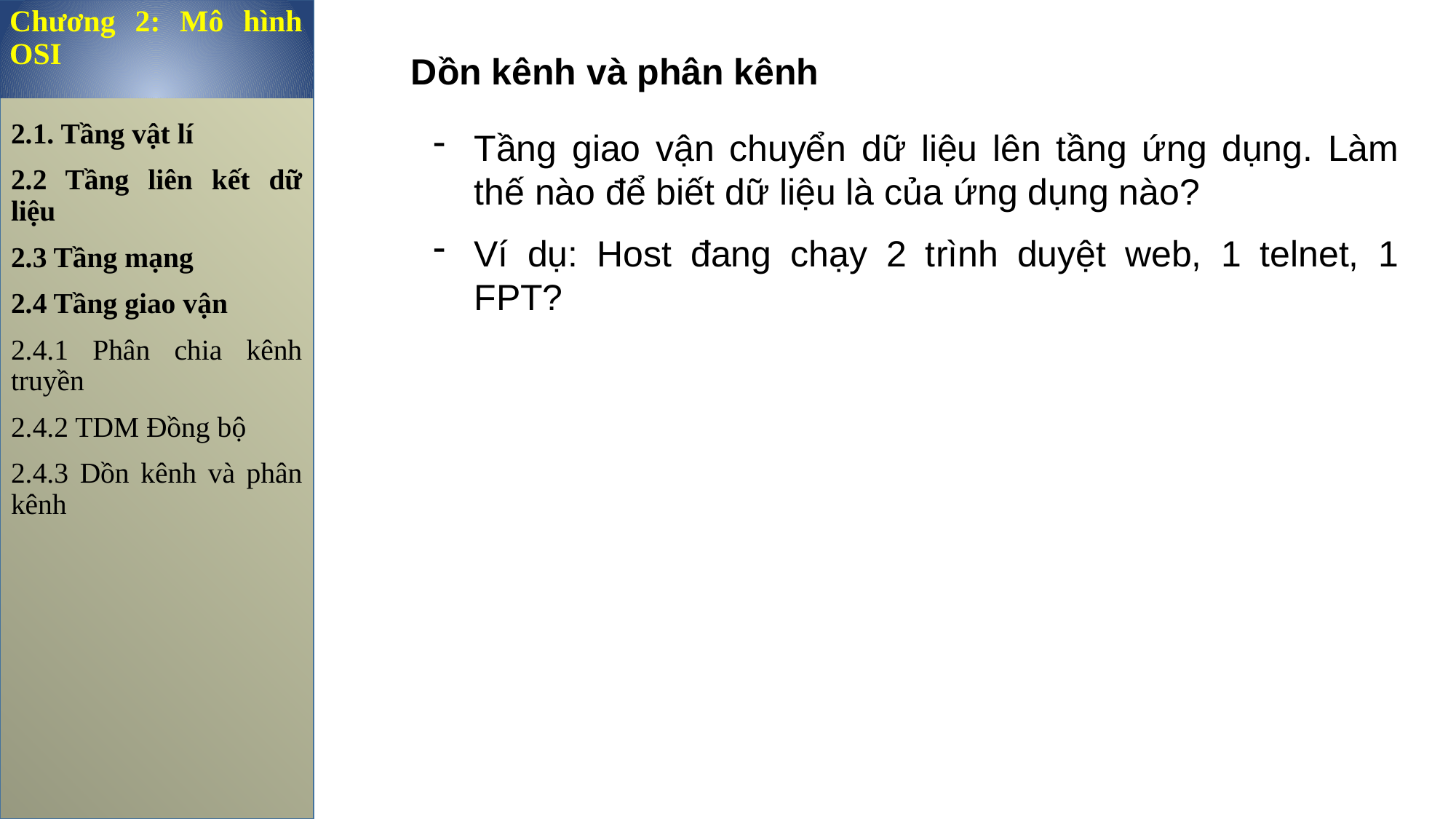

Chương 2: Mô hình OSI
Dồn kênh và phân kênh
2.1. Tầng vật lí
2.2 Tầng liên kết dữ liệu
2.3 Tầng mạng
2.4 Tầng giao vận
2.4.1 Phân chia kênh truyền
2.4.2 TDM Đồng bộ
2.4.3 Dồn kênh và phân kênh

Tầng giao vận chuyển dữ liệu lên tầng ứng dụng. Làm thế nào để biết dữ liệu là của ứng dụng nào?
Ví dụ: Host đang chạy 2 trình duyệt web, 1 telnet, 1 FPT?